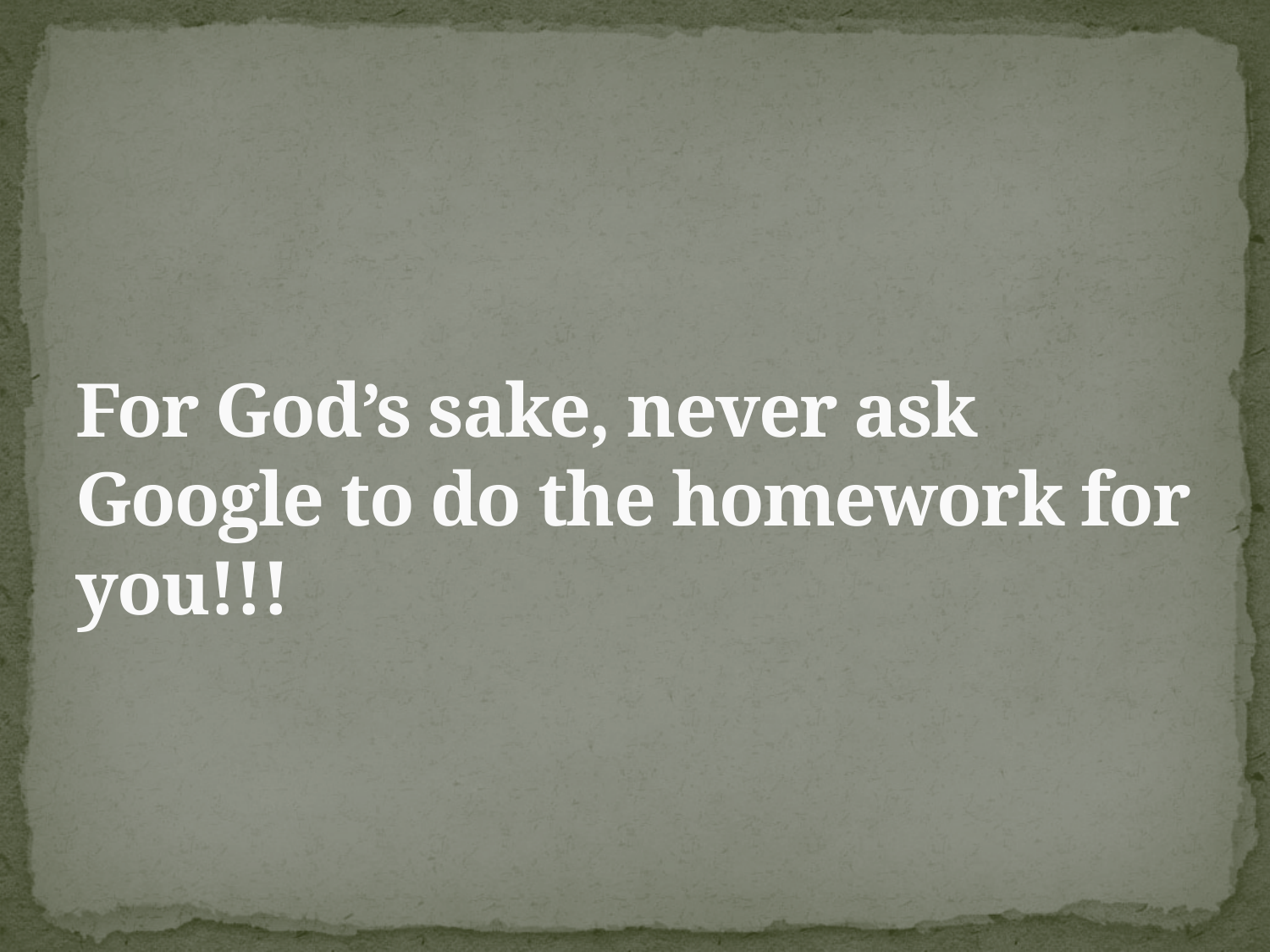

# For God’s sake, never ask Google to do the homework for you!!!